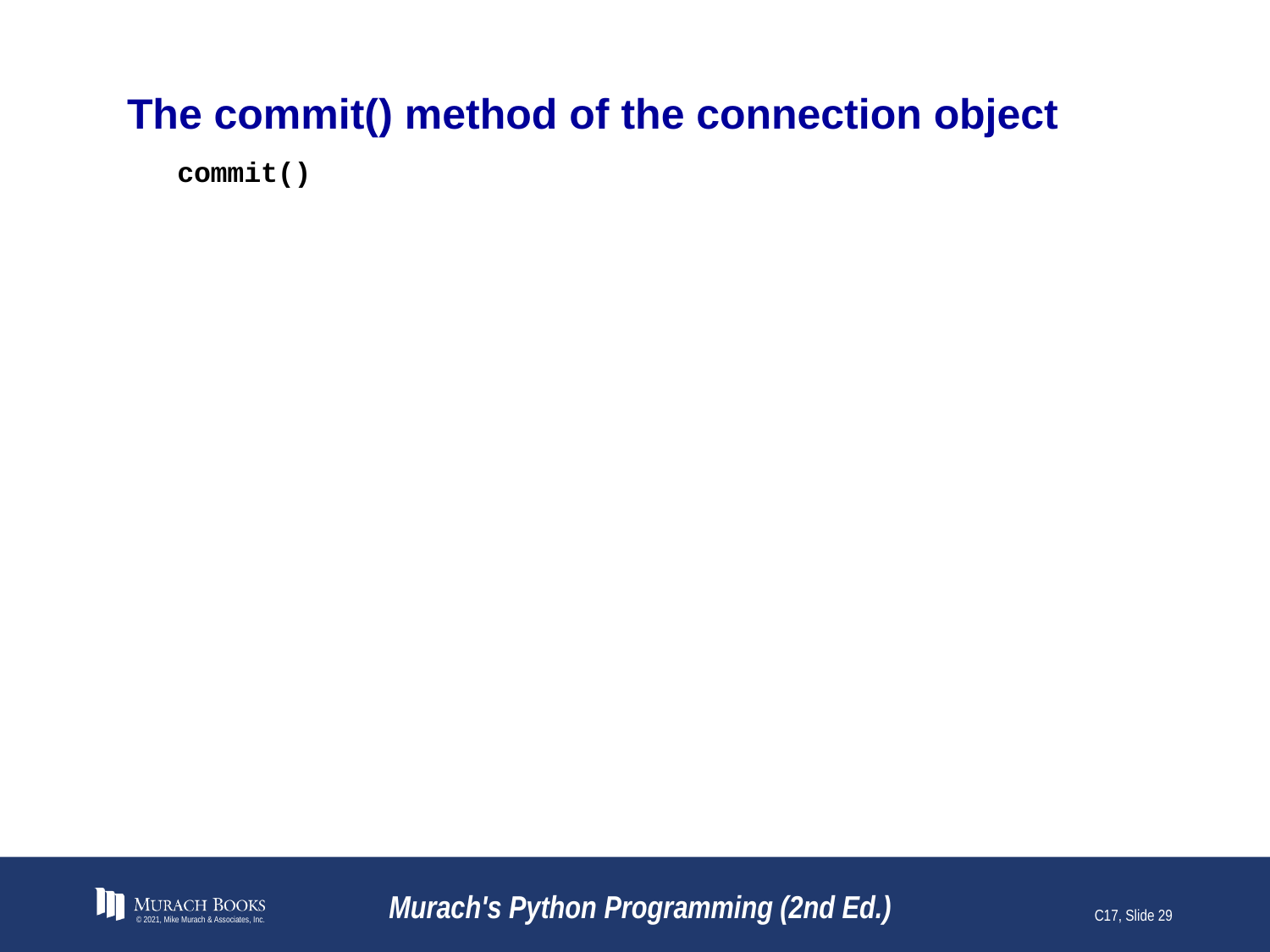

# The commit() method of the connection object
commit()

© 2021, Mike Murach & Associates, Inc.
Murach's Python Programming (2nd Ed.)

C17, Slide 29